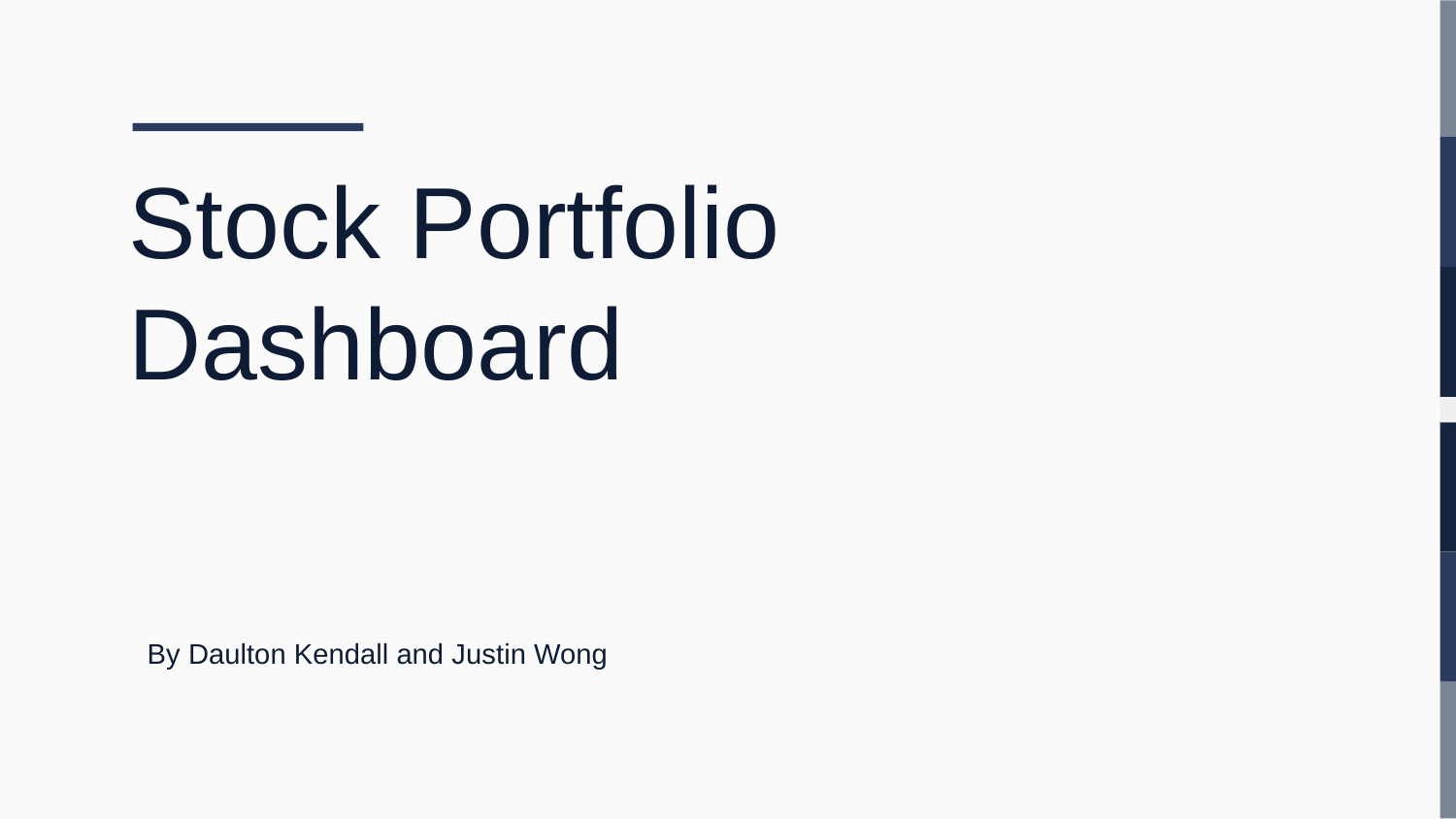

# Stock Portfolio Dashboard
By Daulton Kendall and Justin Wong